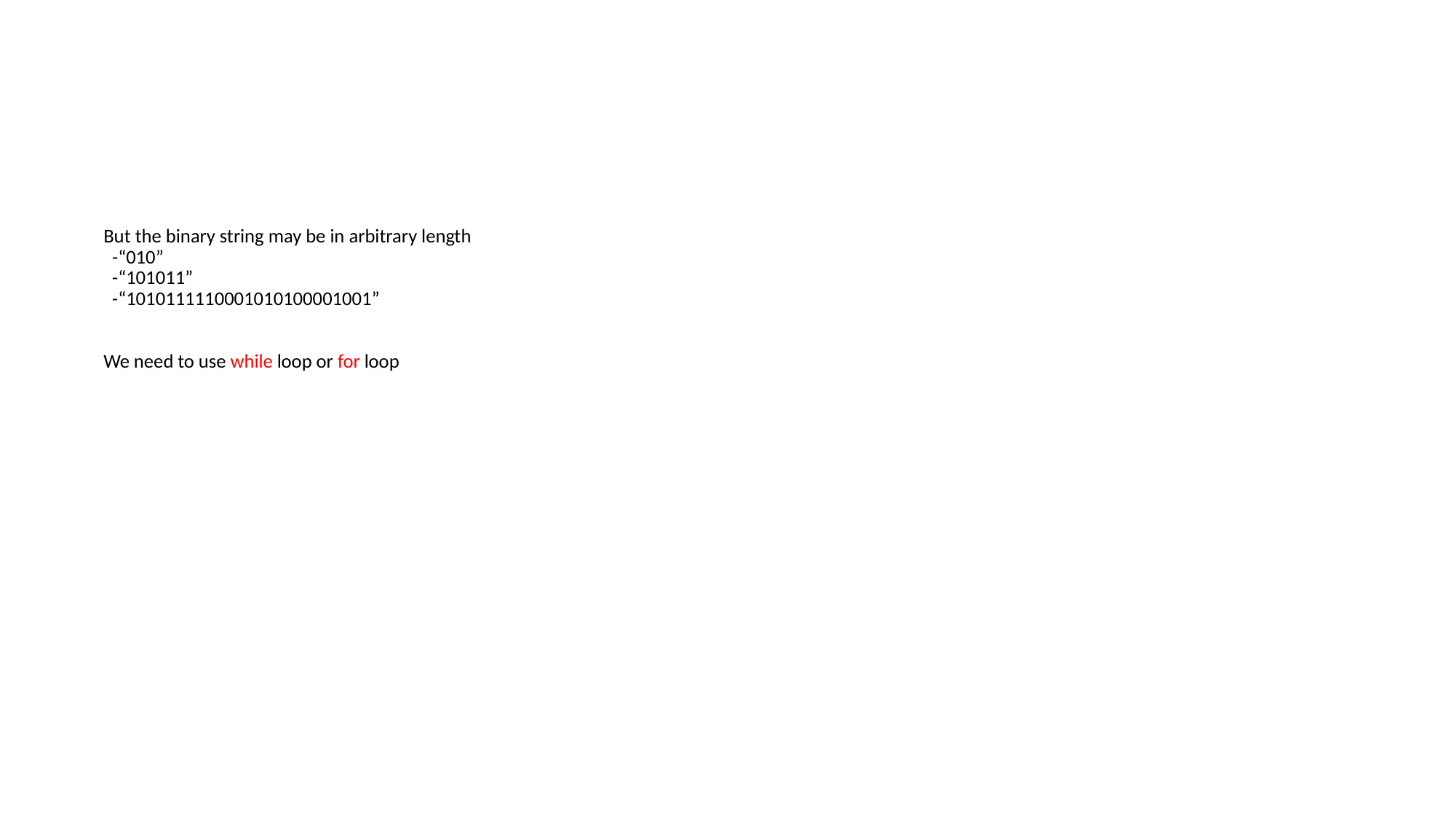

# But the binary string may be in arbitrary length -“010” -“101011” -“1010111110001010100001001” We need to use while loop or for loop